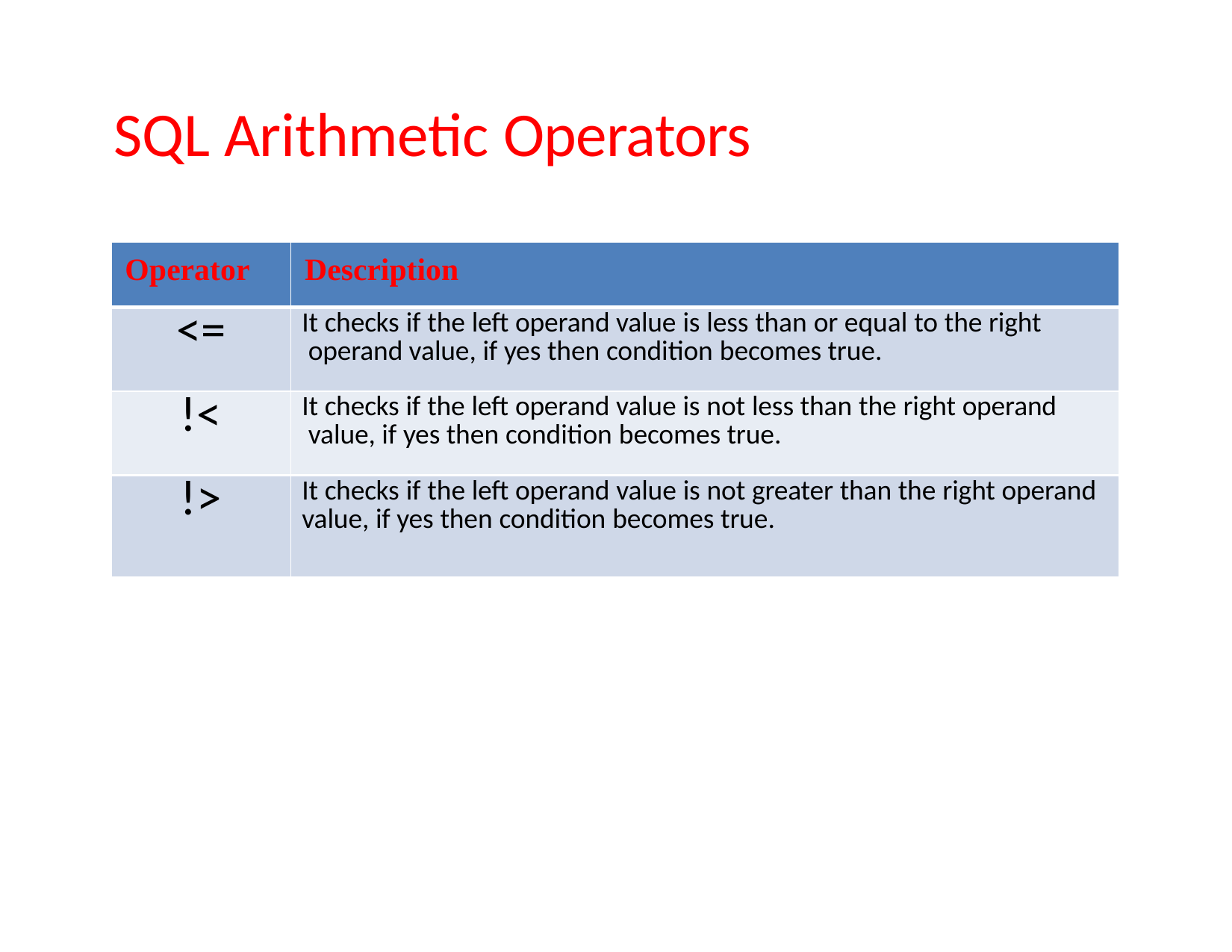

# SQL Arithmetic Operators
| Operator | Description |
| --- | --- |
| <= | It checks if the left operand value is less than or equal to the right operand value, if yes then condition becomes true. |
| !< | It checks if the left operand value is not less than the right operand value, if yes then condition becomes true. |
| !> | It checks if the left operand value is not greater than the right operand value, if yes then condition becomes true. |